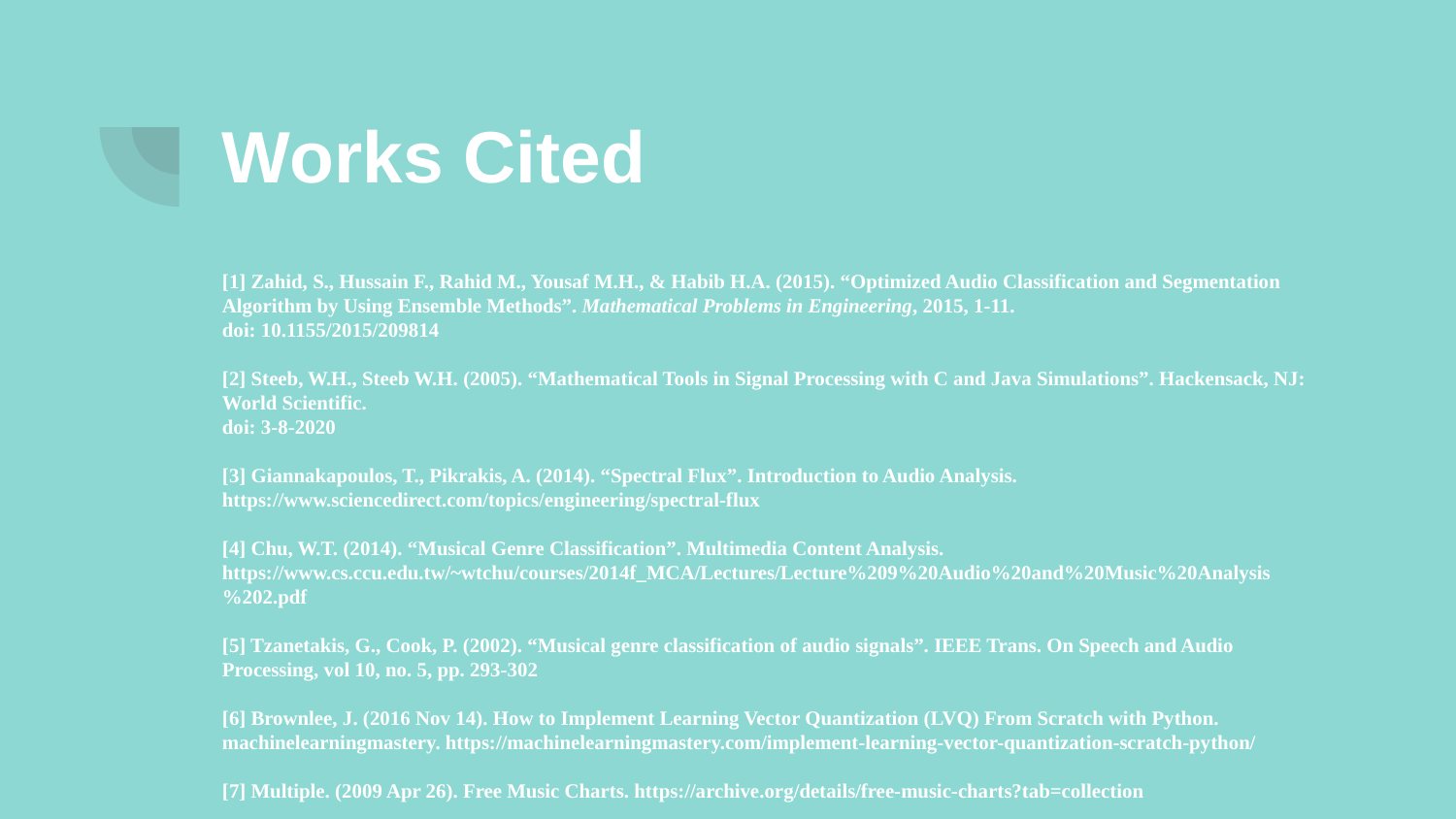

# Works Cited
[1] Zahid, S., Hussain F., Rahid M., Yousaf M.H., & Habib H.A. (2015). “Optimized Audio Classification and Segmentation Algorithm by Using Ensemble Methods”. Mathematical Problems in Engineering, 2015, 1-11.
doi: 10.1155/2015/209814

[2] Steeb, W.H., Steeb W.H. (2005). “Mathematical Tools in Signal Processing with C and Java Simulations”. Hackensack, NJ: World Scientific.
doi: 3-8-2020

[3] Giannakapoulos, T., Pikrakis, A. (2014). “Spectral Flux”. Introduction to Audio Analysis. https://www.sciencedirect.com/topics/engineering/spectral-flux

[4] Chu, W.T. (2014). “Musical Genre Classification”. Multimedia Content Analysis. https://www.cs.ccu.edu.tw/~wtchu/courses/2014f_MCA/Lectures/Lecture%209%20Audio%20and%20Music%20Analysis%202.pdf

[5] Tzanetakis, G., Cook, P. (2002). “Musical genre classification of audio signals”. IEEE Trans. On Speech and Audio Processing, vol 10, no. 5, pp. 293-302

[6] Brownlee, J. (2016 Nov 14). How to Implement Learning Vector Quantization (LVQ) From Scratch with Python. machinelearningmastery. https://machinelearningmastery.com/implement-learning-vector-quantization-scratch-python/

[7] Multiple. (2009 Apr 26). Free Music Charts. https://archive.org/details/free-music-charts?tab=collection